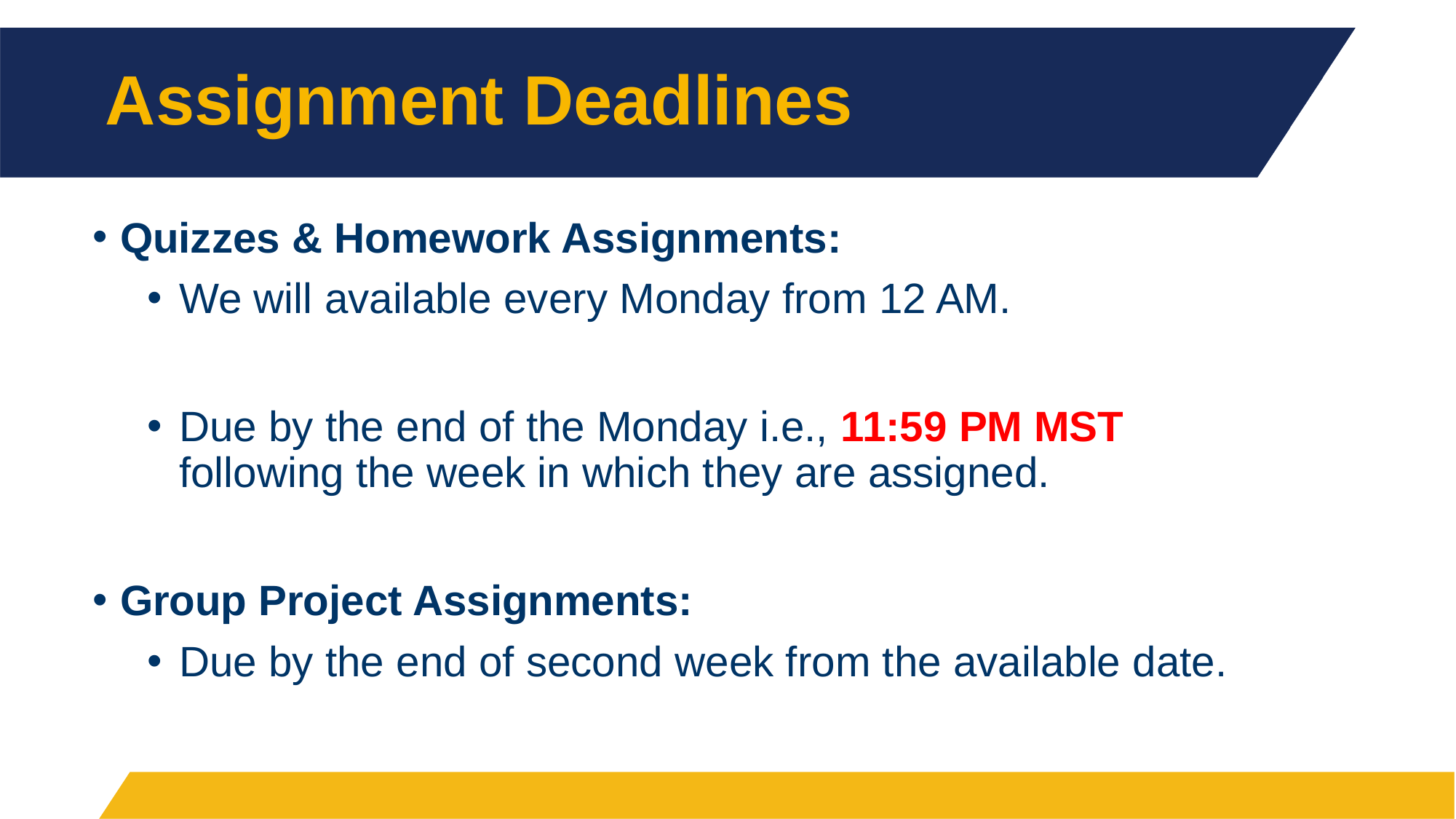

# Assignment Deadlines
Quizzes & Homework Assignments:
We will available every Monday from 12 AM.

Due by the end of the Monday i.e., 11:59 PM MST following the week in which they are assigned.

Group Project Assignments:
Due by the end of second week from the available date.